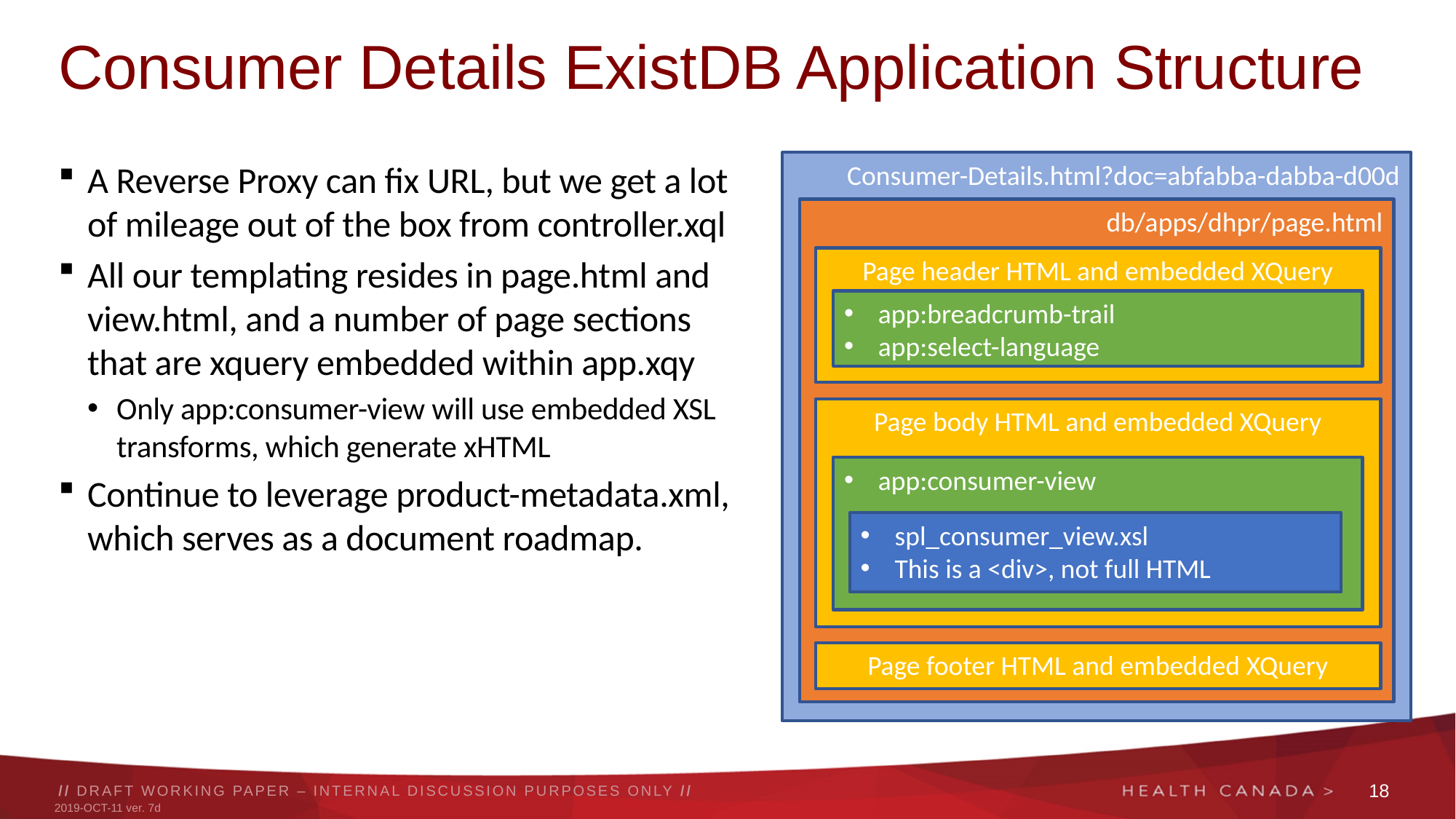

# Consumer Details ExistDB Application Structure
A Reverse Proxy can fix URL, but we get a lot of mileage out of the box from controller.xql
All our templating resides in page.html and view.html, and a number of page sections that are xquery embedded within app.xqy
Only app:consumer-view will use embedded XSL transforms, which generate xHTML
Continue to leverage product-metadata.xml, which serves as a document roadmap.

Consumer-Details.html?doc=abfabba-dabba-d00d

db/apps/dhpr/page.html
Page header HTML and embedded XQuery
app:breadcrumb-trail
app:select-language
Page body HTML and embedded XQuery
app:consumer-view
spl_consumer_view.xsl
This is a <div>, not full HTML
Page footer HTML and embedded XQuery